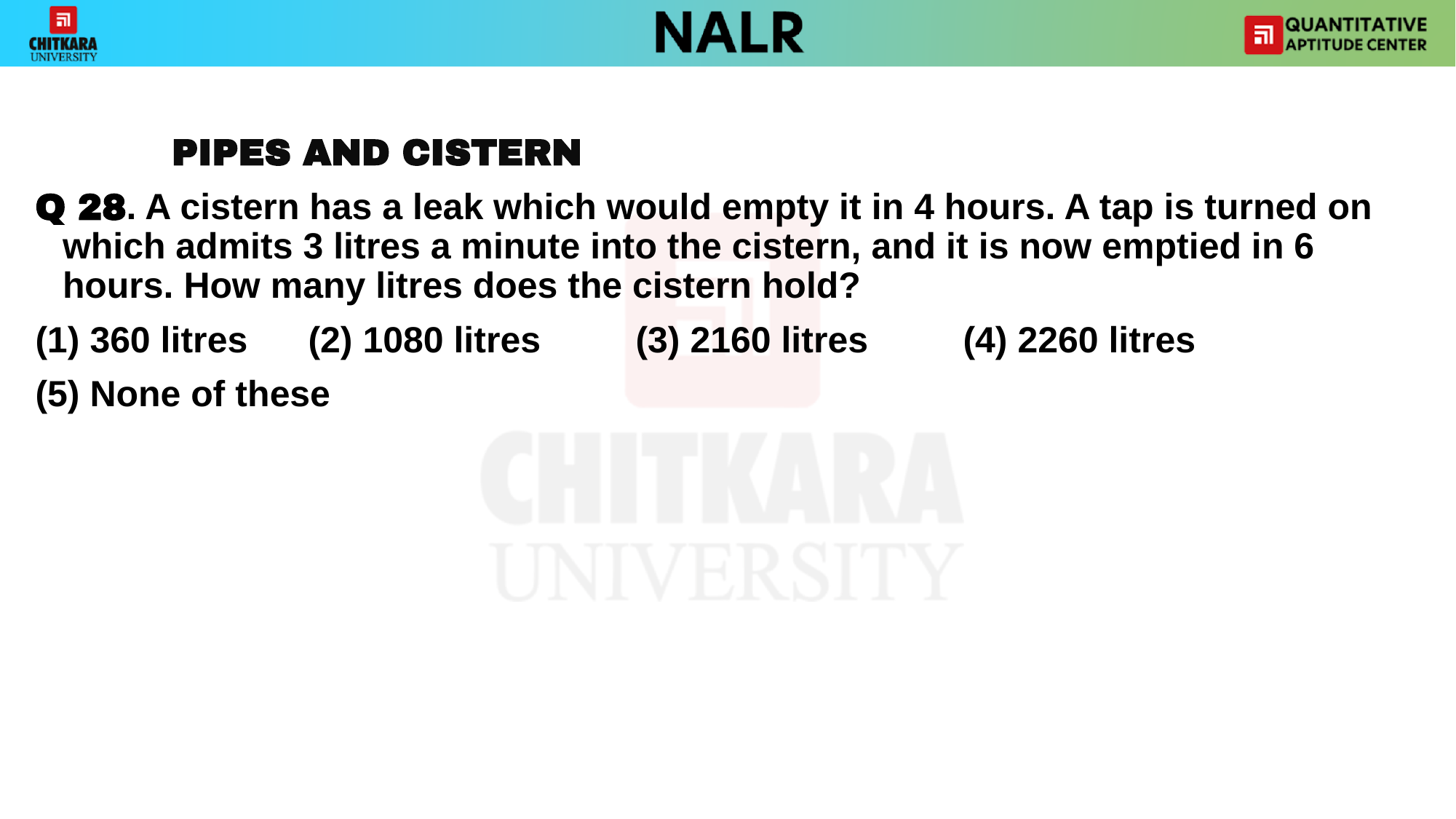

#
		PIPES AND CISTERN
Q 28. A cistern has a leak which would empty it in 4 hours. A tap is turned on which admits 3 litres a minute into the cistern, and it is now emptied in 6 hours. How many litres does the cistern hold?
360 litres 	(2) 1080 litres 	(3) 2160 litres 	(4) 2260 litres
(5) None of these